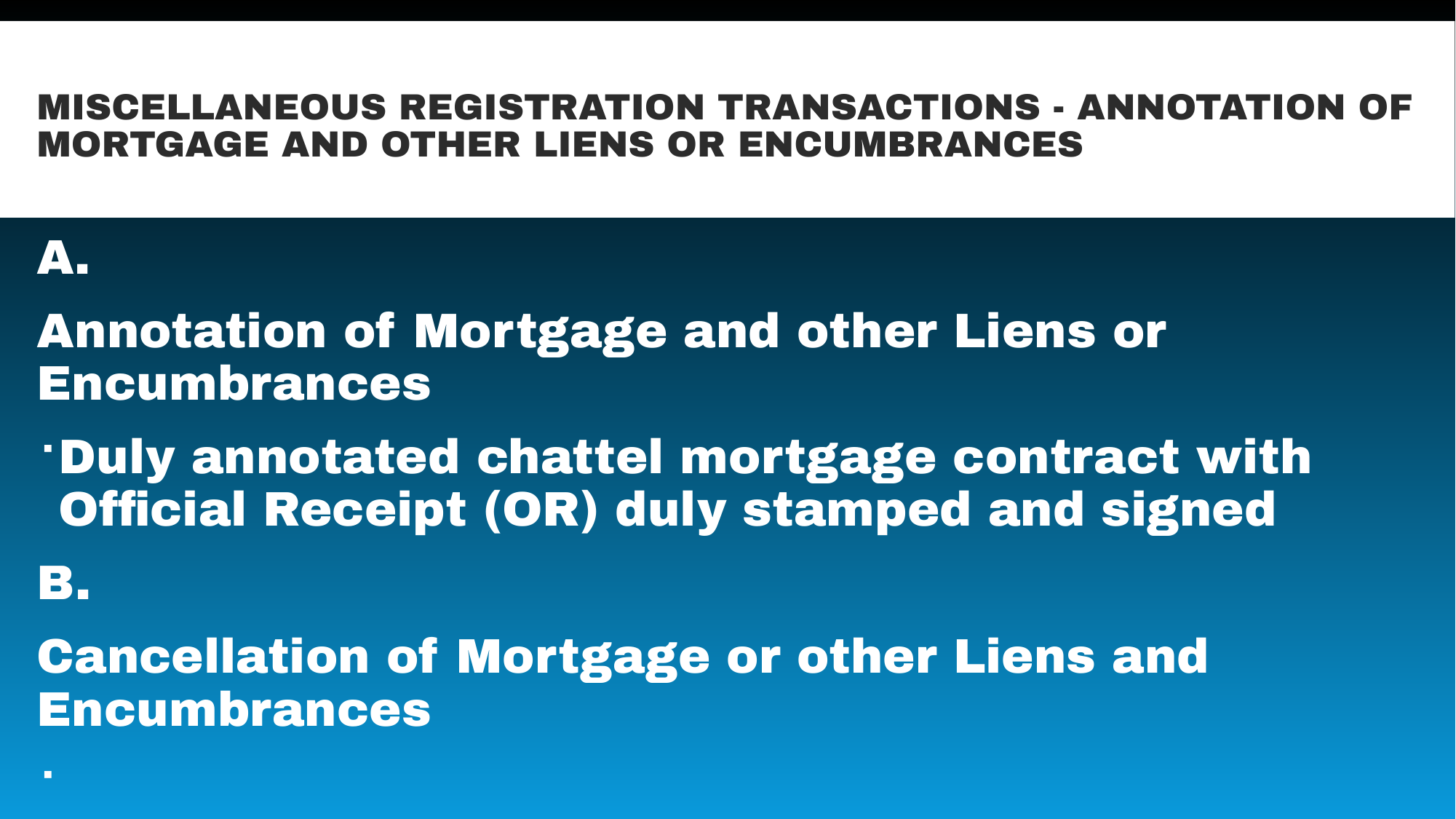

# Miscellaneous Registration Transactions - Annotation of Mortgage and other liens or Encumbrances
A.
Annotation of Mortgage and other Liens or Encumbrances
Duly annotated chattel mortgage contract with Official Receipt (OR) duly stamped and signed
B.
Cancellation of Mortgage or other Liens and Encumbrances